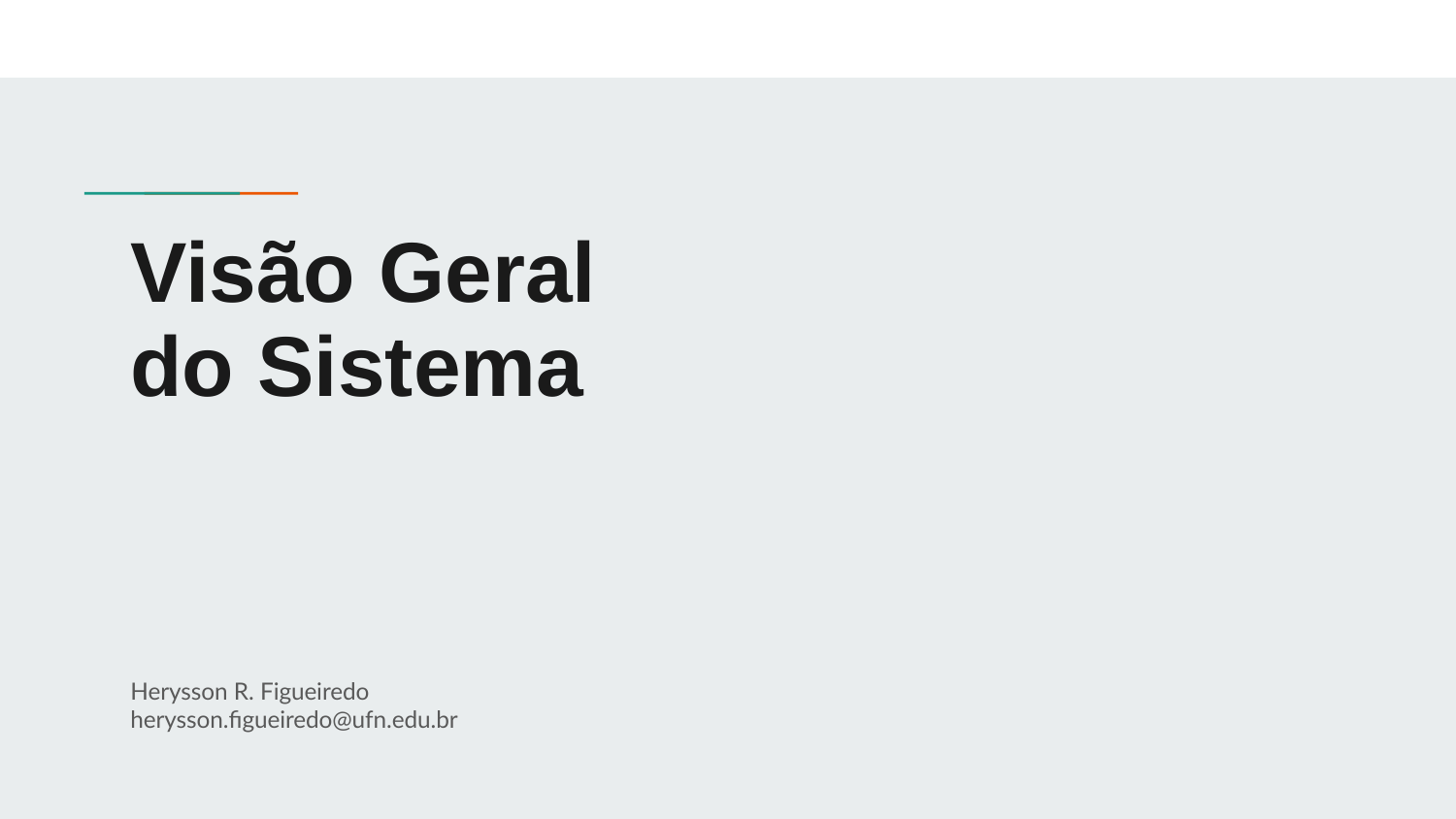

# Visão Geral
do Sistema
Herysson R. Figueiredo
herysson.figueiredo@ufn.edu.br